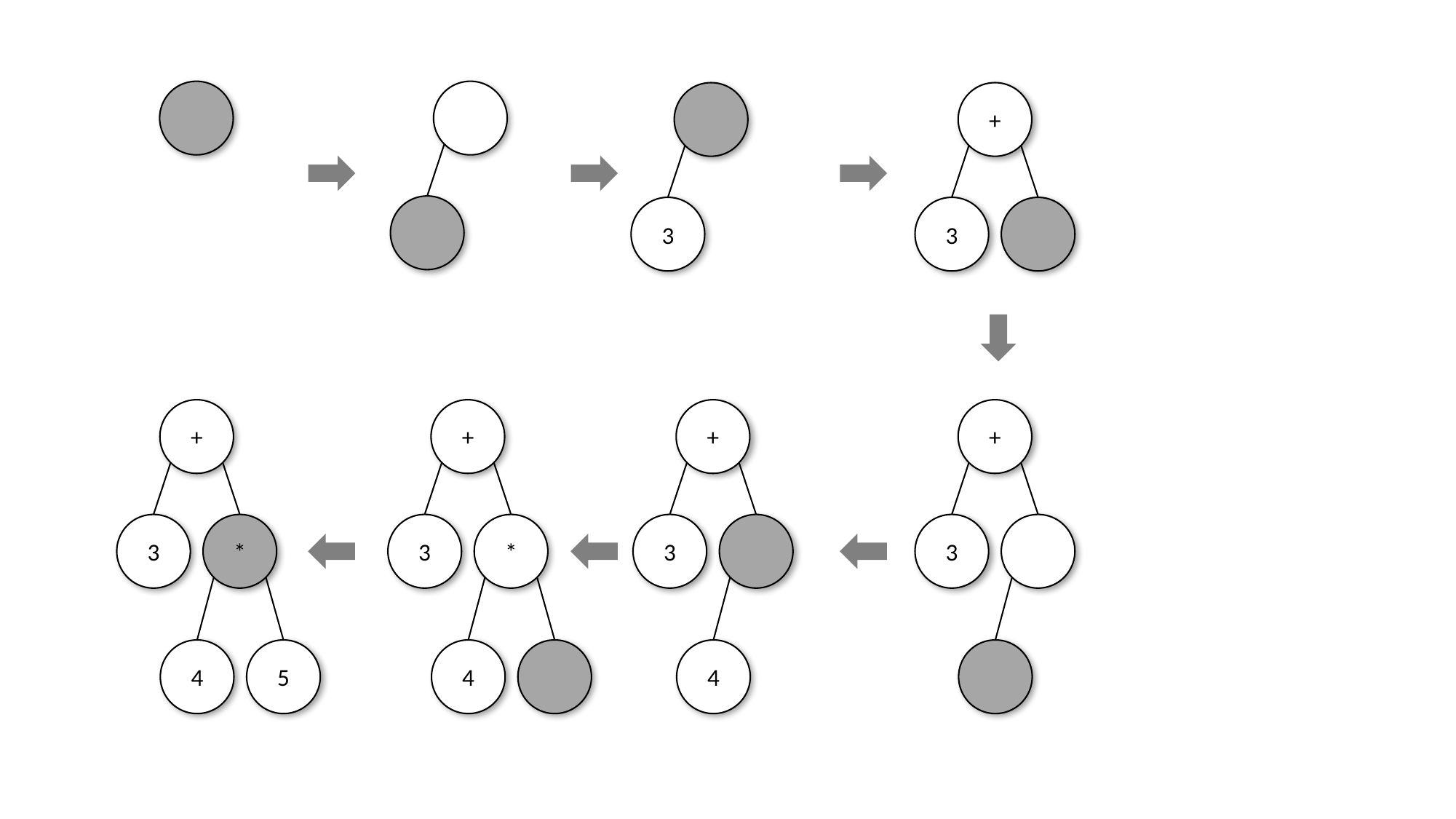

+

3
3

+
+
+
+
*
*

3
3
3
3

4
5
4

4